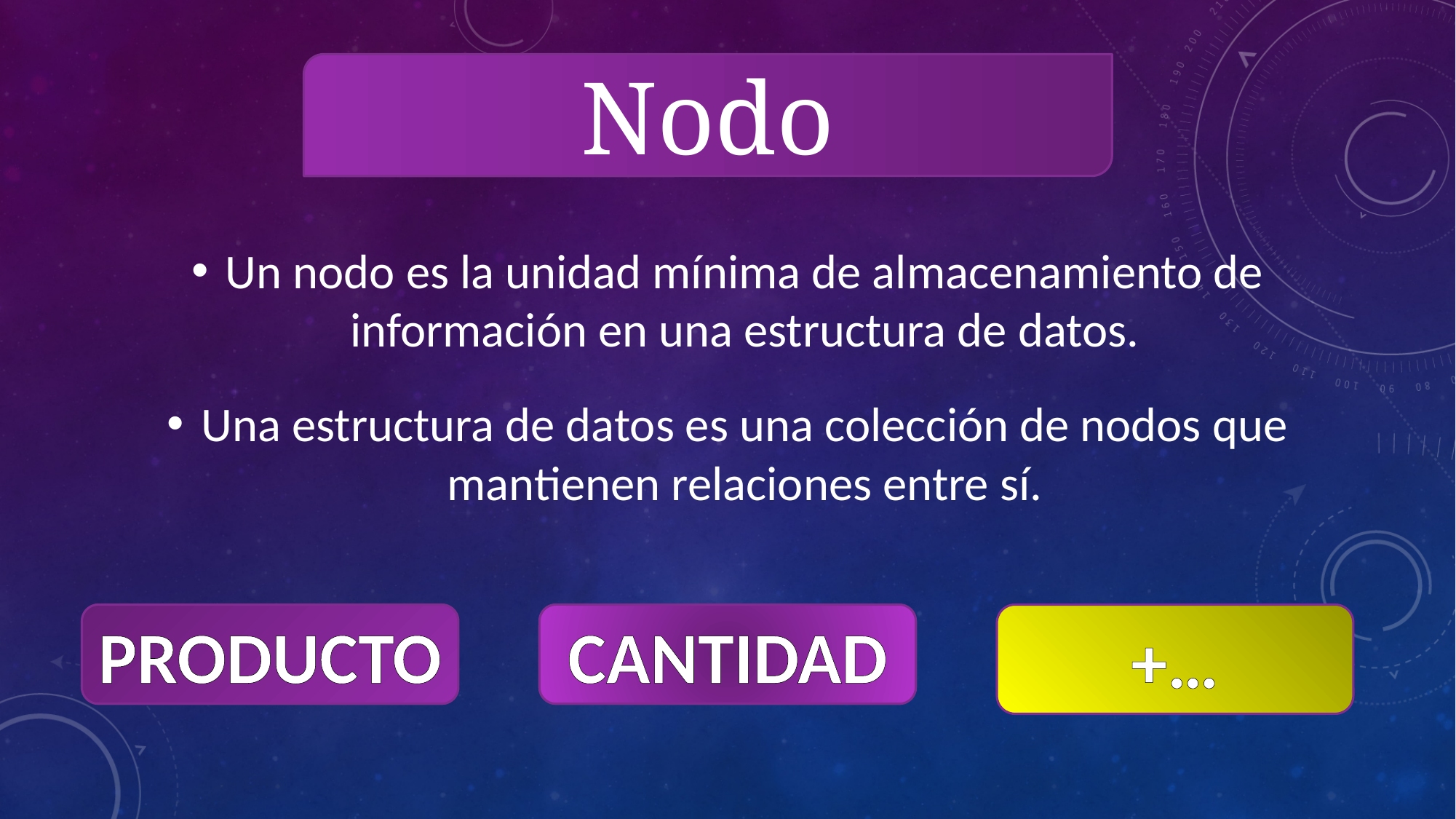

Nodo
Un nodo es la unidad mínima de almacenamiento de información en una estructura de datos.
Una estructura de datos es una colección de nodos que mantienen relaciones entre sí.
PRODUCTO
CANTIDAD
+…